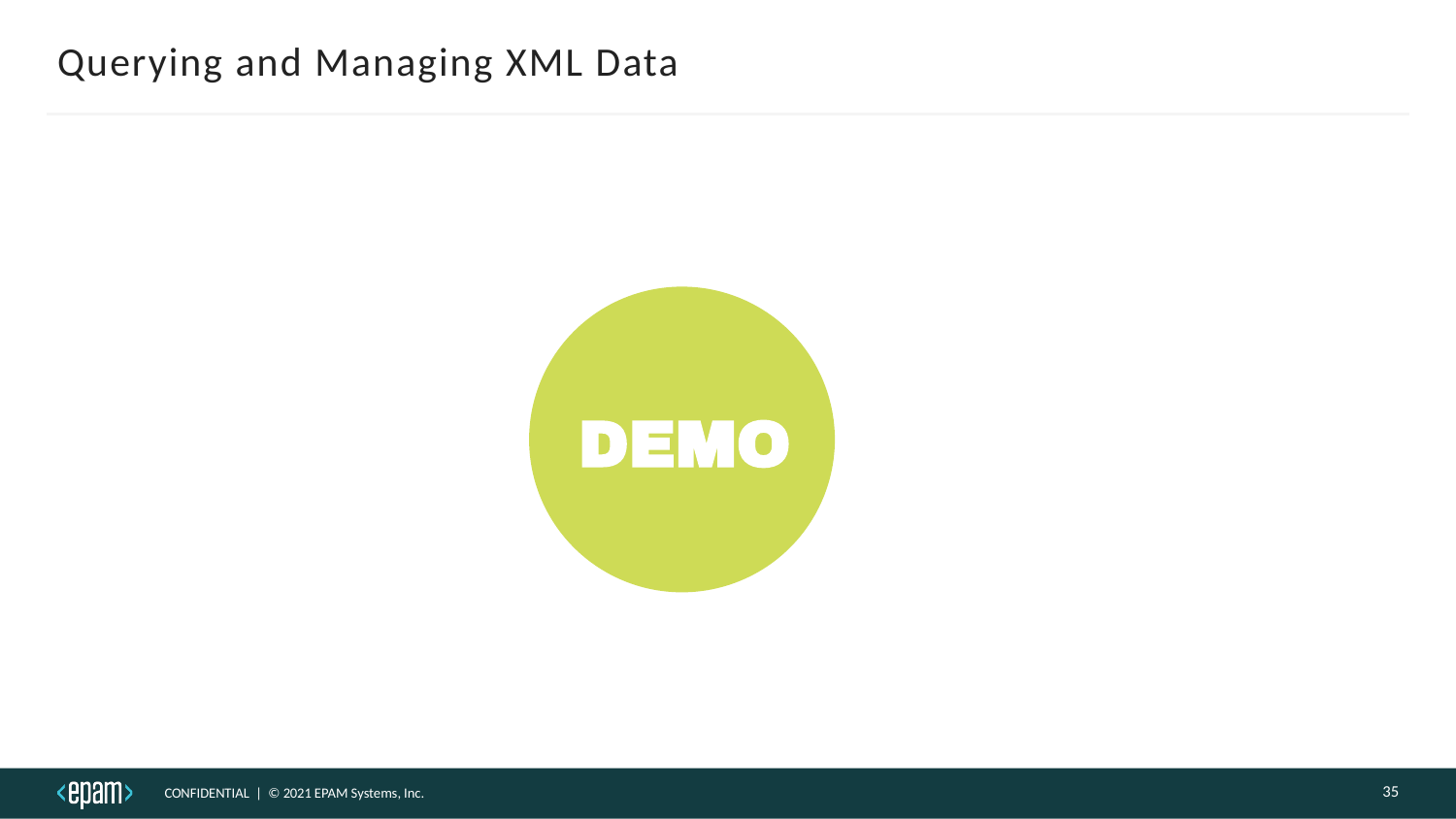

# Querying and Managing XML Data

DEMO

35